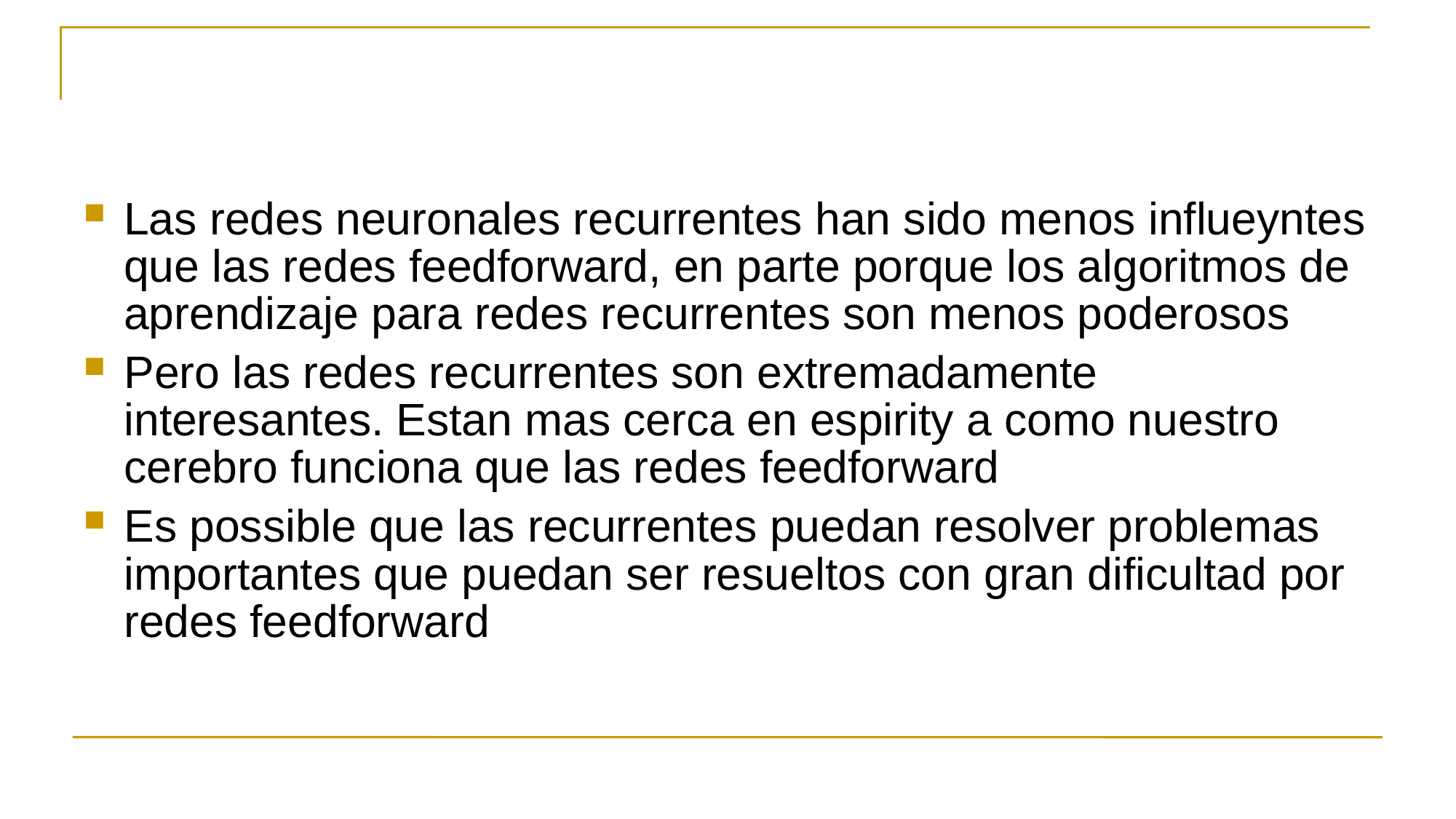

#
Las redes neuronales recurrentes han sido menos influeyntes que las redes feedforward, en parte porque los algoritmos de aprendizaje para redes recurrentes son menos poderosos
Pero las redes recurrentes son extremadamente interesantes. Estan mas cerca en espirity a como nuestro cerebro funciona que las redes feedforward
Es possible que las recurrentes puedan resolver problemas importantes que puedan ser resueltos con gran dificultad por redes feedforward